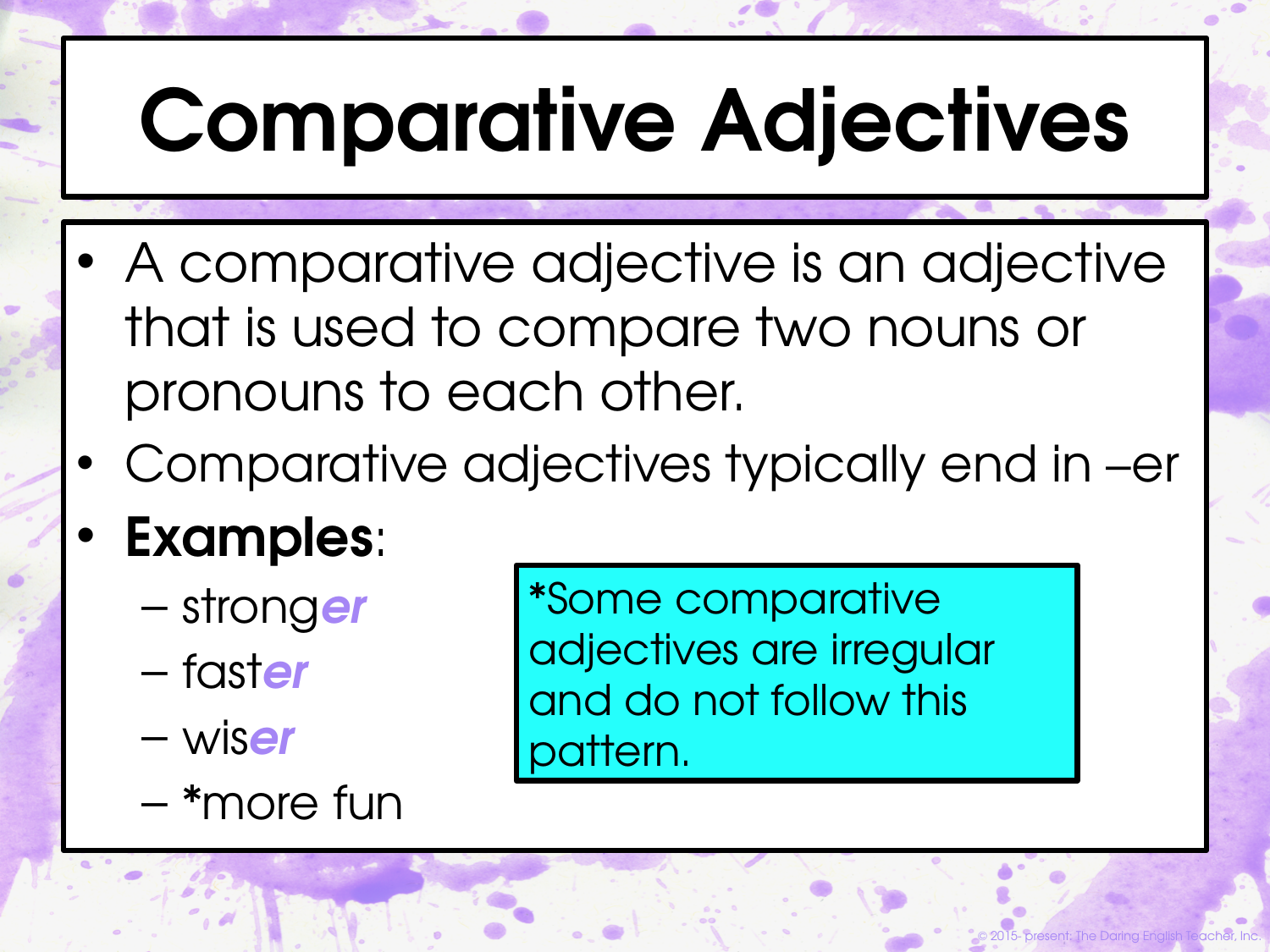

# Comparative Adjectives
A comparative adjective is an adjective that is used to compare two nouns or pronouns to each other.
Comparative adjectives typically end in –er
Examples:
stronger
faster
wiser
*more fun
*Some comparative adjectives are irregular and do not follow this pattern.